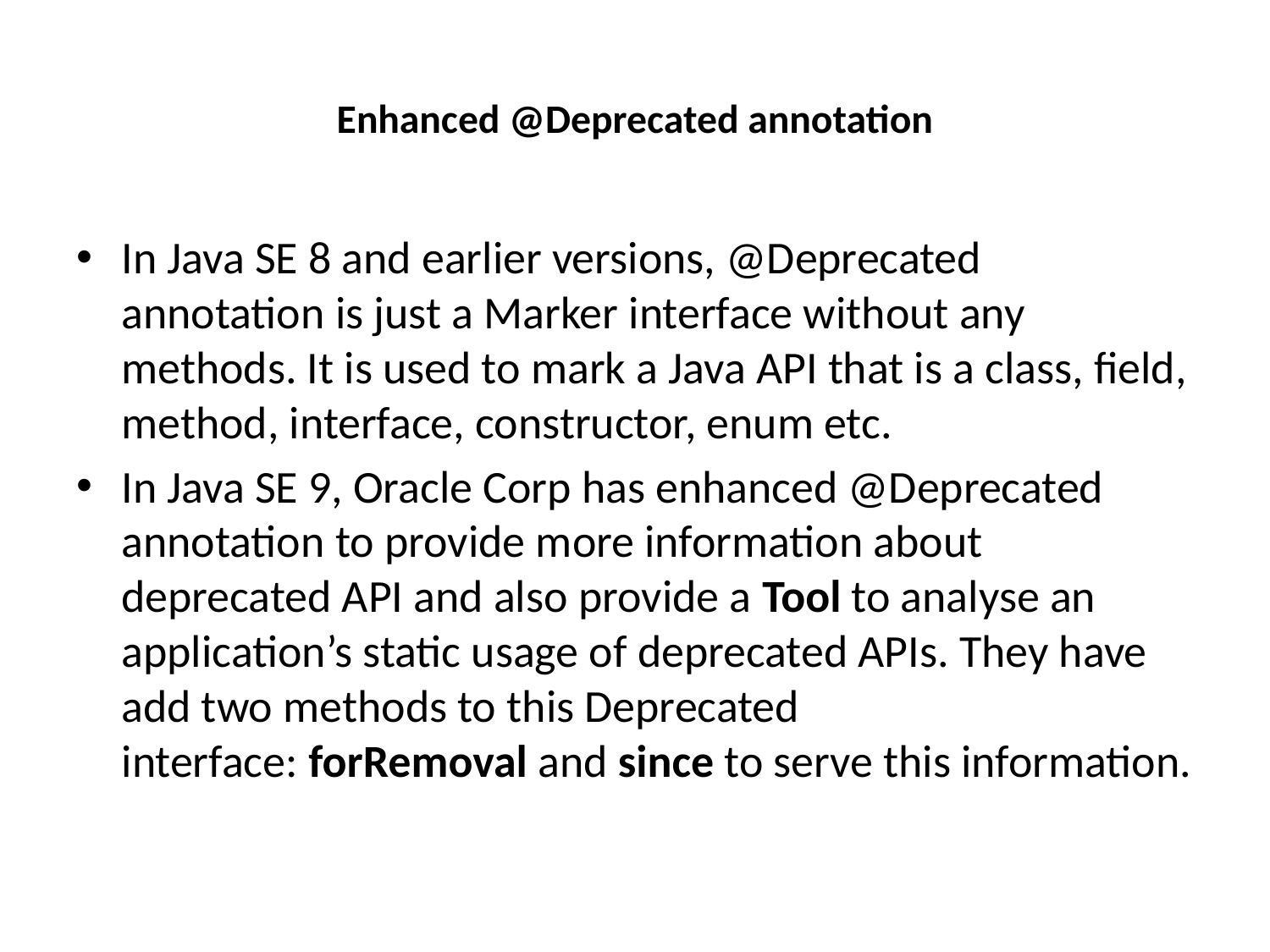

# Enhanced @Deprecated annotation
In Java SE 8 and earlier versions, @Deprecated annotation is just a Marker interface without any methods. It is used to mark a Java API that is a class, field, method, interface, constructor, enum etc.
In Java SE 9, Oracle Corp has enhanced @Deprecated annotation to provide more information about deprecated API and also provide a Tool to analyse an application’s static usage of deprecated APIs. They have add two methods to this Deprecated interface: forRemoval and since to serve this information.